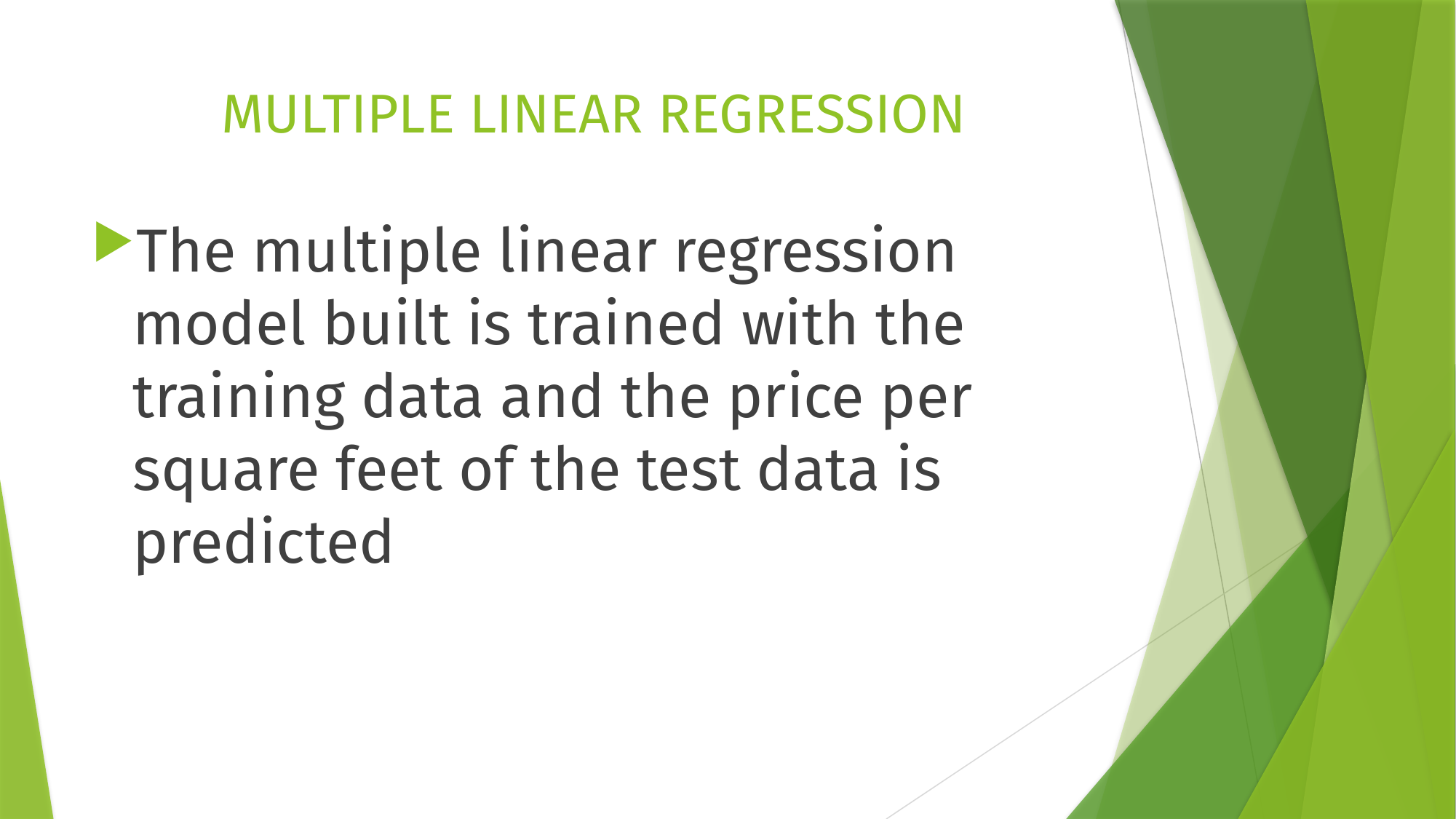

# MULTIPLE LINEAR REGRESSION
The multiple linear regression model built is trained with the training data and the price per square feet of the test data is predicted